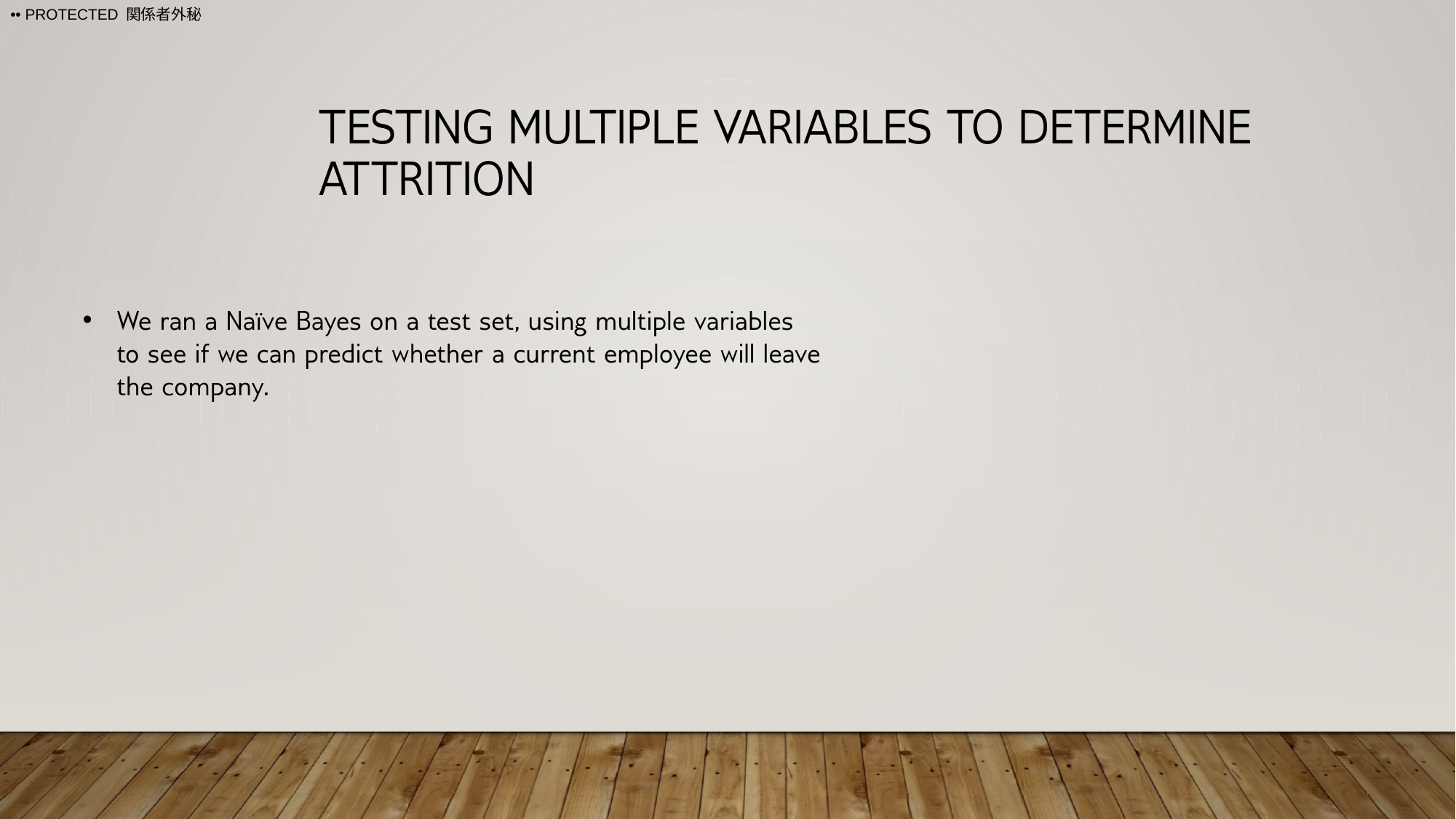

TESTING MULTIPLE VARIABLES TO DETERMINE ATTRITION
We ran a Naïve Bayes on a test set, using multiple variables to see if we can predict whether a current employee will leave the company.